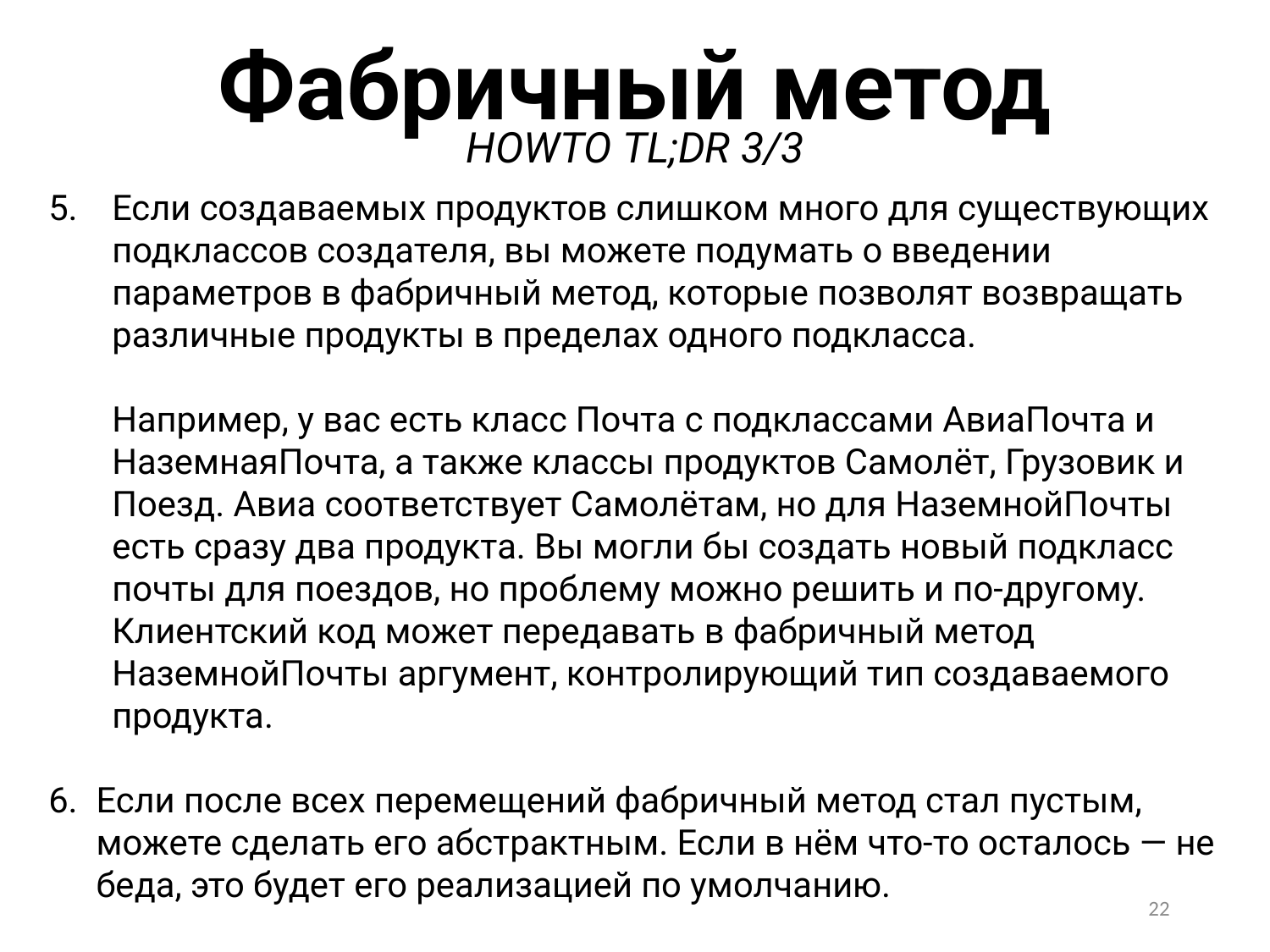

Фабричный метод
HOWTO TL;DR 3/3
Если создаваемых продуктов слишком много для существующих подклассов создателя, вы можете подумать о введении параметров в фабричный метод, которые позволят возвращать различные продукты в пределах одного подкласса.
Например, у вас есть класс Почта с подклассами АвиаПочта и НаземнаяПочта, а также классы продуктов Самолёт, Грузовик и Поезд. Авиа соответствует Самолётам, но для НаземнойПочты есть сразу два продукта. Вы могли бы создать новый подкласс почты для поездов, но проблему можно решить и по-другому. Клиентский код может передавать в фабричный метод НаземнойПочты аргумент, контролирующий тип создаваемого продукта.

Если после всех перемещений фабричный метод стал пустым, можете сделать его абстрактным. Если в нём что-то осталось — не беда, это будет его реализацией по умолчанию.
22